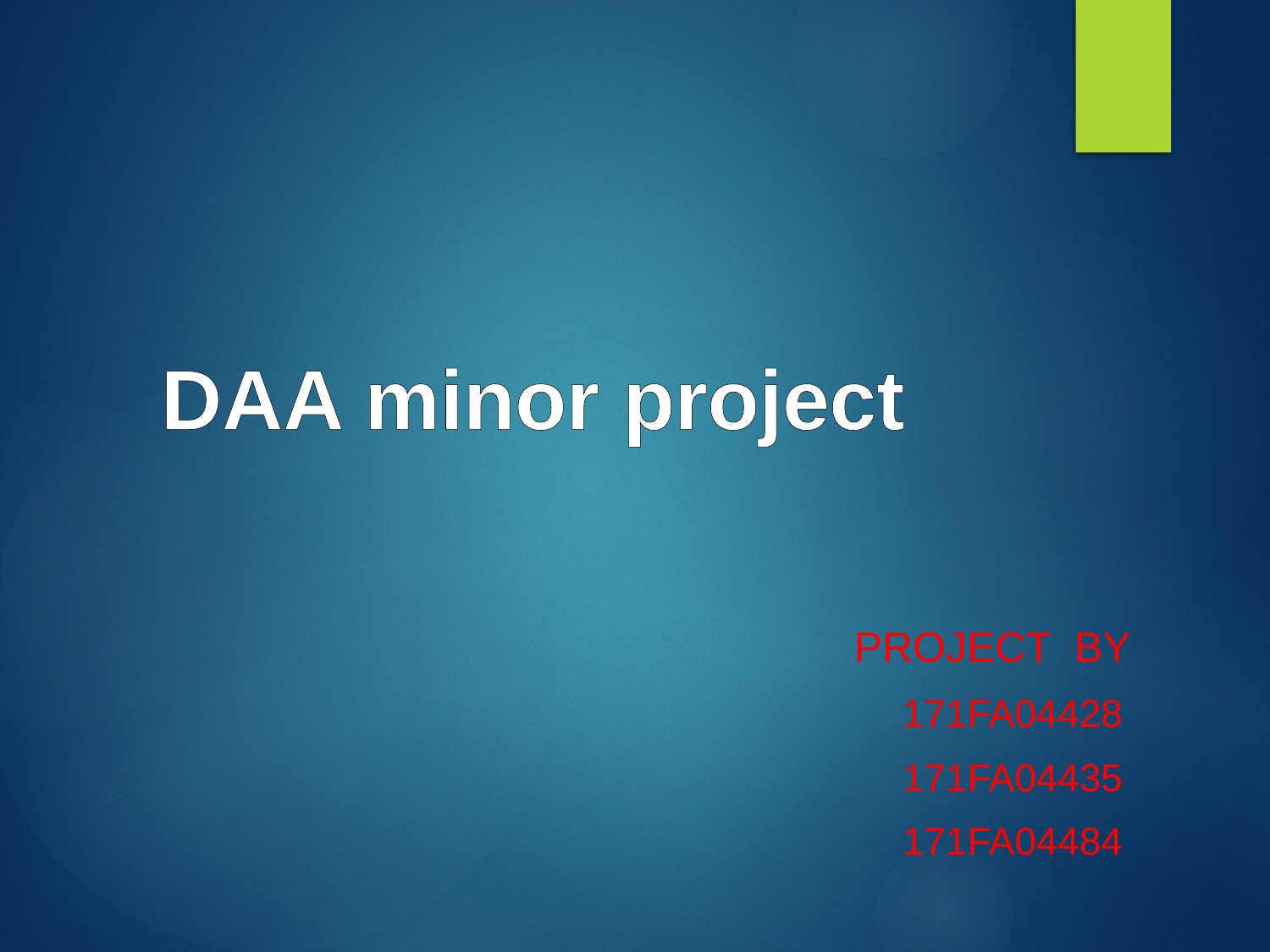

# DAA minor project
      PROJECT  BY
    171FA04428
    171FA04435
    171FA04484